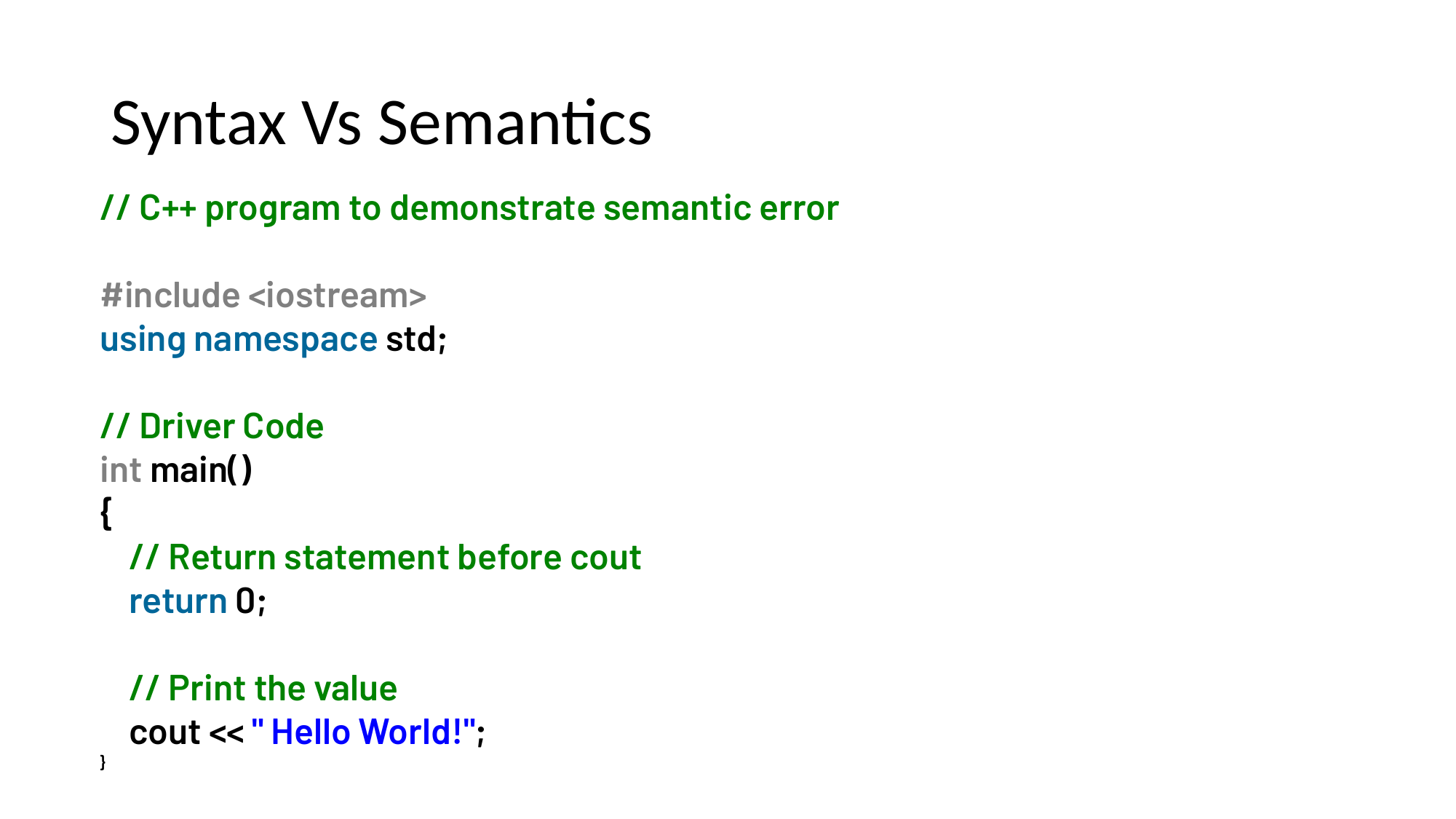

# Syntax Vs Semantics
// C++ program to demonstrate semantic error

#include <iostream>
using namespace std;

// Driver Code
int main()
{
    // Return statement before cout
    return 0;

    // Print the value
    cout << " Hello World!";
}